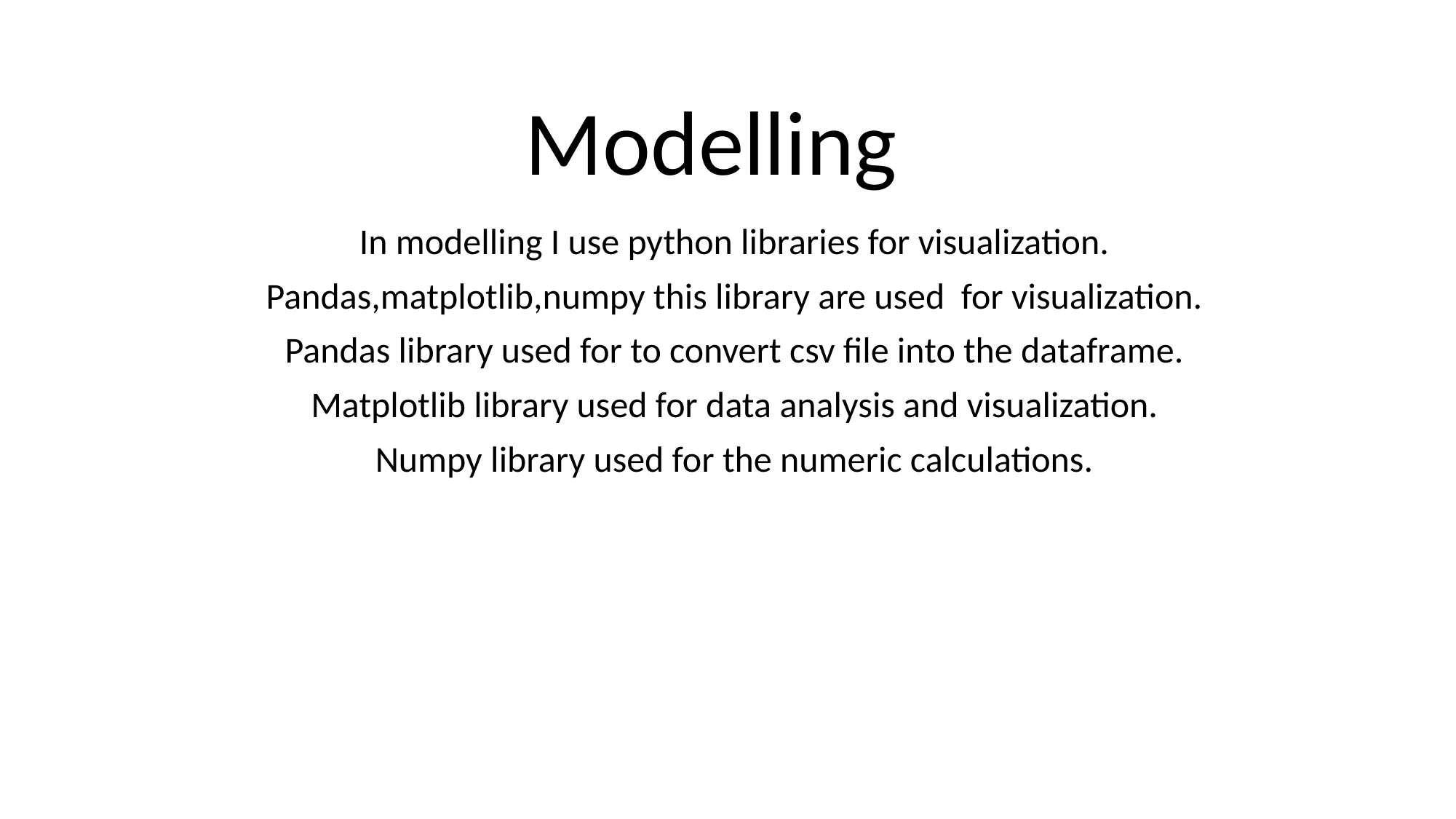

# Modelling
In modelling I use python libraries for visualization.
Pandas,matplotlib,numpy this library are used  for visualization.
Pandas library used for to convert csv file into the dataframe.
Matplotlib library used for data analysis and visualization.
Numpy library used for the numeric calculations.